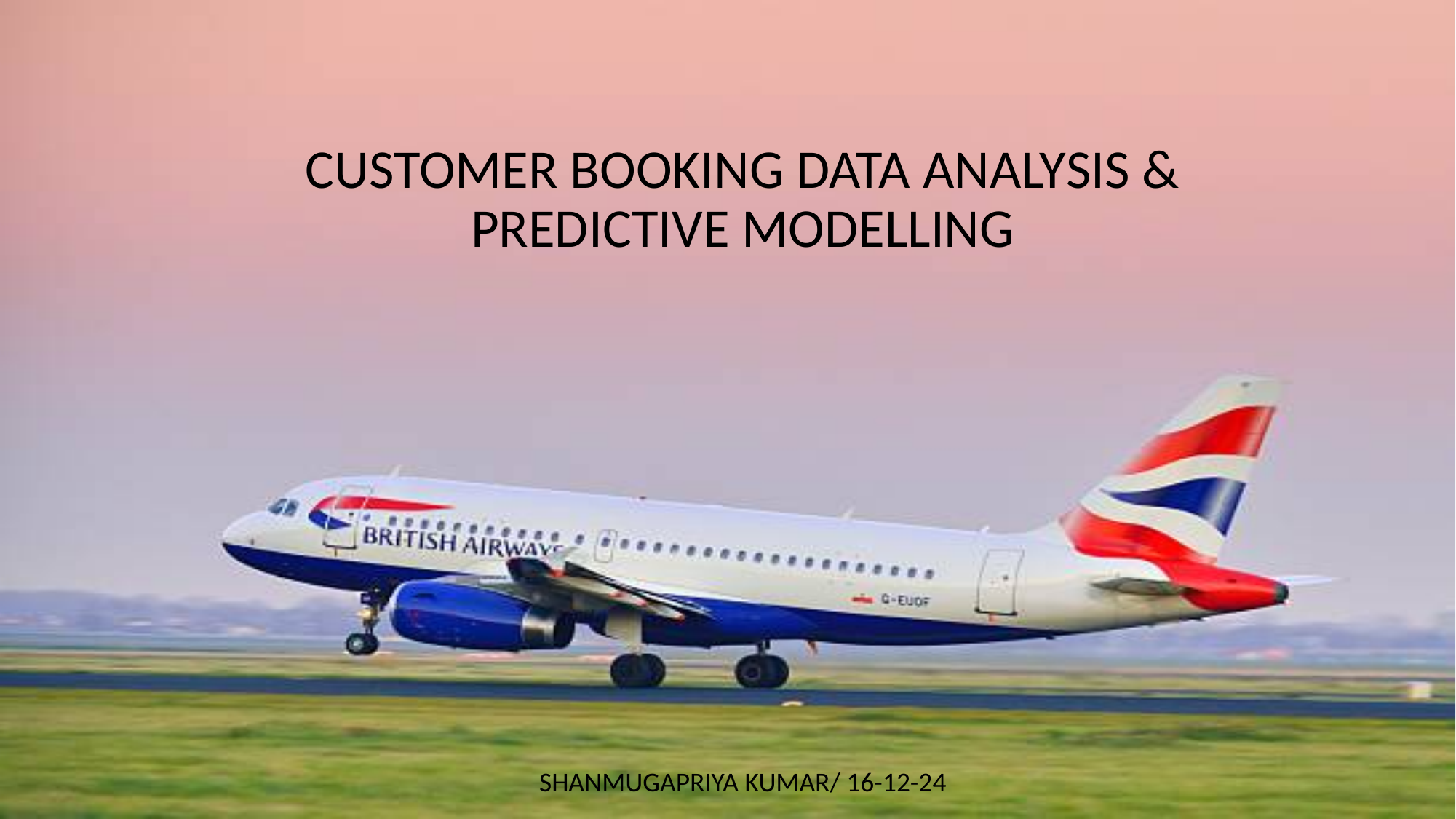

# CUSTOMER BOOKING DATA ANALYSIS & PREDICTIVE MODELLING
SHANMUGAPRIYA KUMAR/ 16-12-24